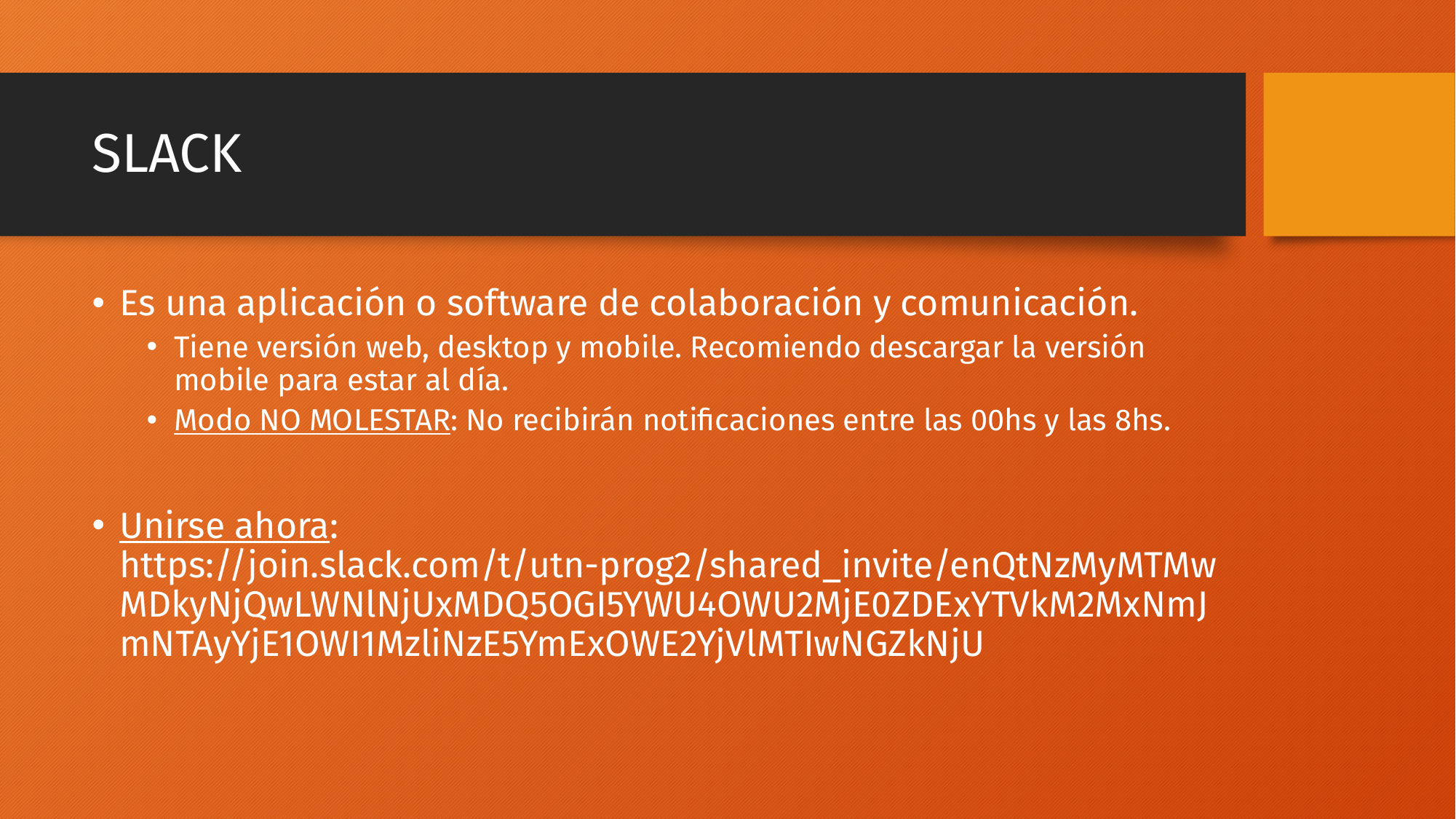

# SLACK
Es una aplicación o software de colaboración y comunicación.
Tiene versión web, desktop y mobile. Recomiendo descargar la versión mobile para estar al día.
Modo NO MOLESTAR: No recibirán notificaciones entre las 00hs y las 8hs.

Unirse ahora: https://join.slack.com/t/utn-prog2/shared_invite/enQtNzMyMTMwMDkyNjQwLWNlNjUxMDQ5OGI5YWU4OWU2MjE0ZDExYTVkM2MxNmJmNTAyYjE1OWI1MzliNzE5YmExOWE2YjVlMTIwNGZkNjU